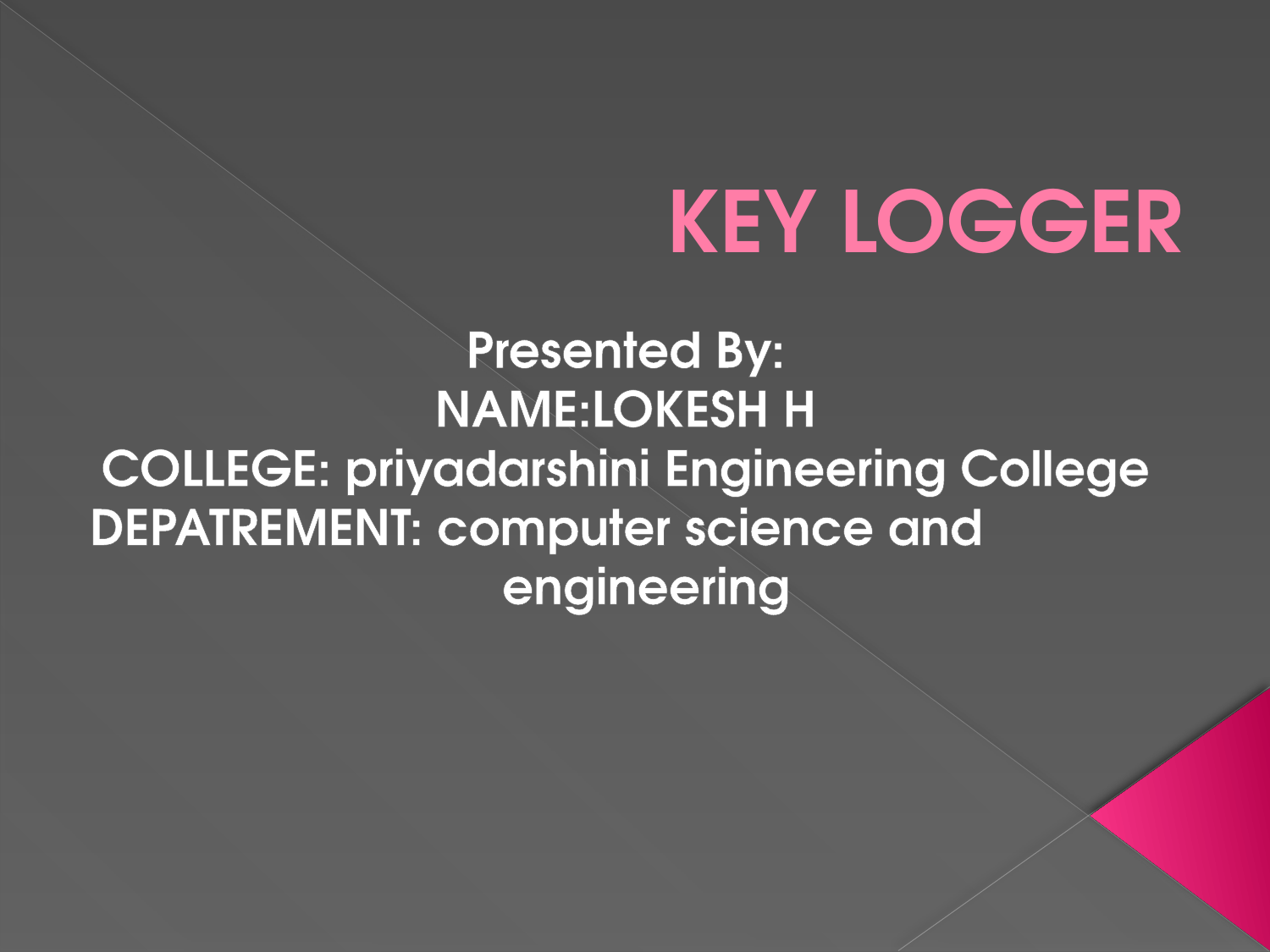

# KEY LOGGER
Presented By:
NAME:LOKESH H
COLLEGE: priyadarshini Engineering College
DEPATREMENT: computer science and                 engineering